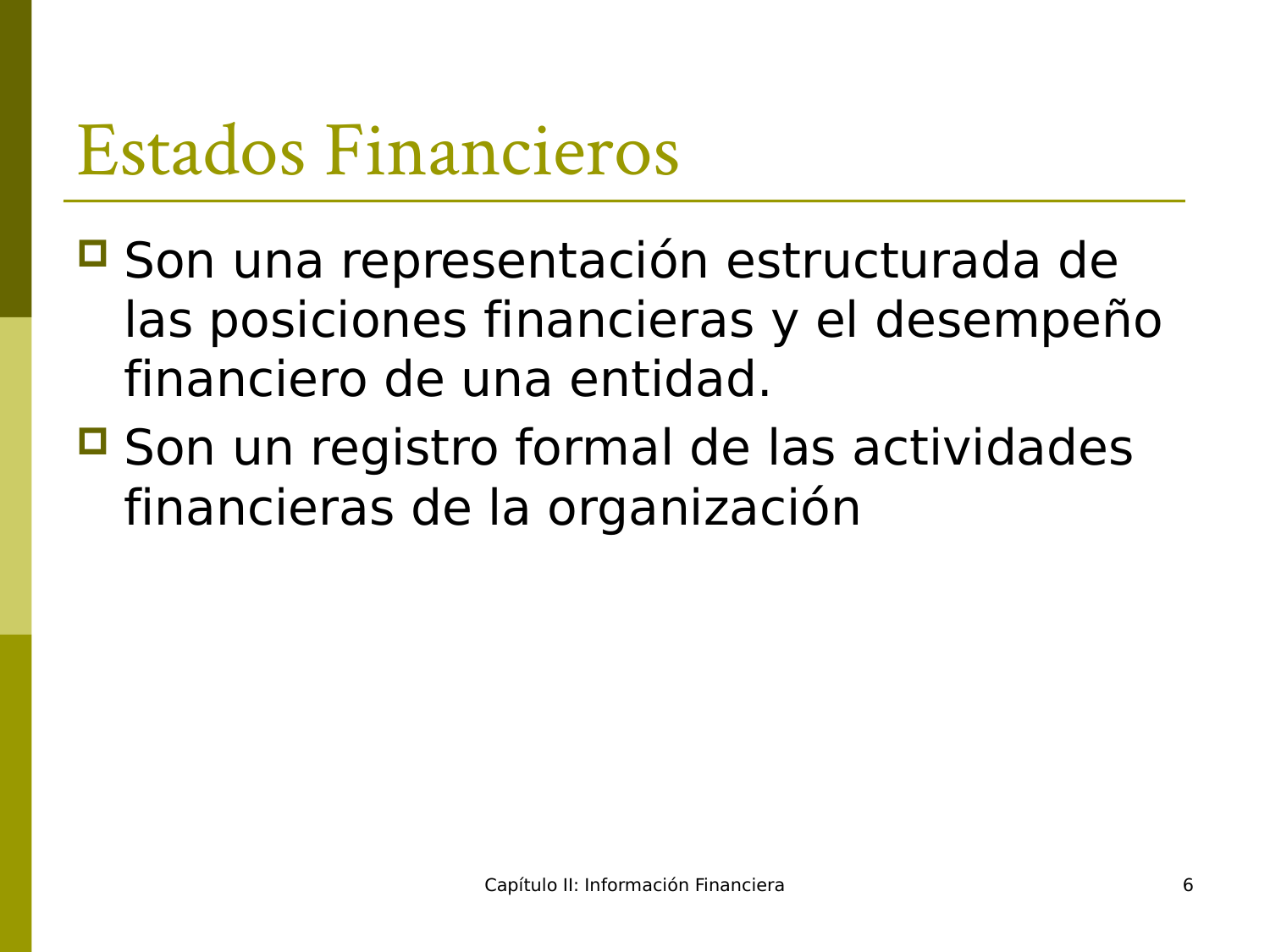

# Estados Financieros
Son una representación estructurada de las posiciones financieras y el desempeño financiero de una entidad.
Son un registro formal de las actividades financieras de la organización
Capítulo II: Información Financiera
6